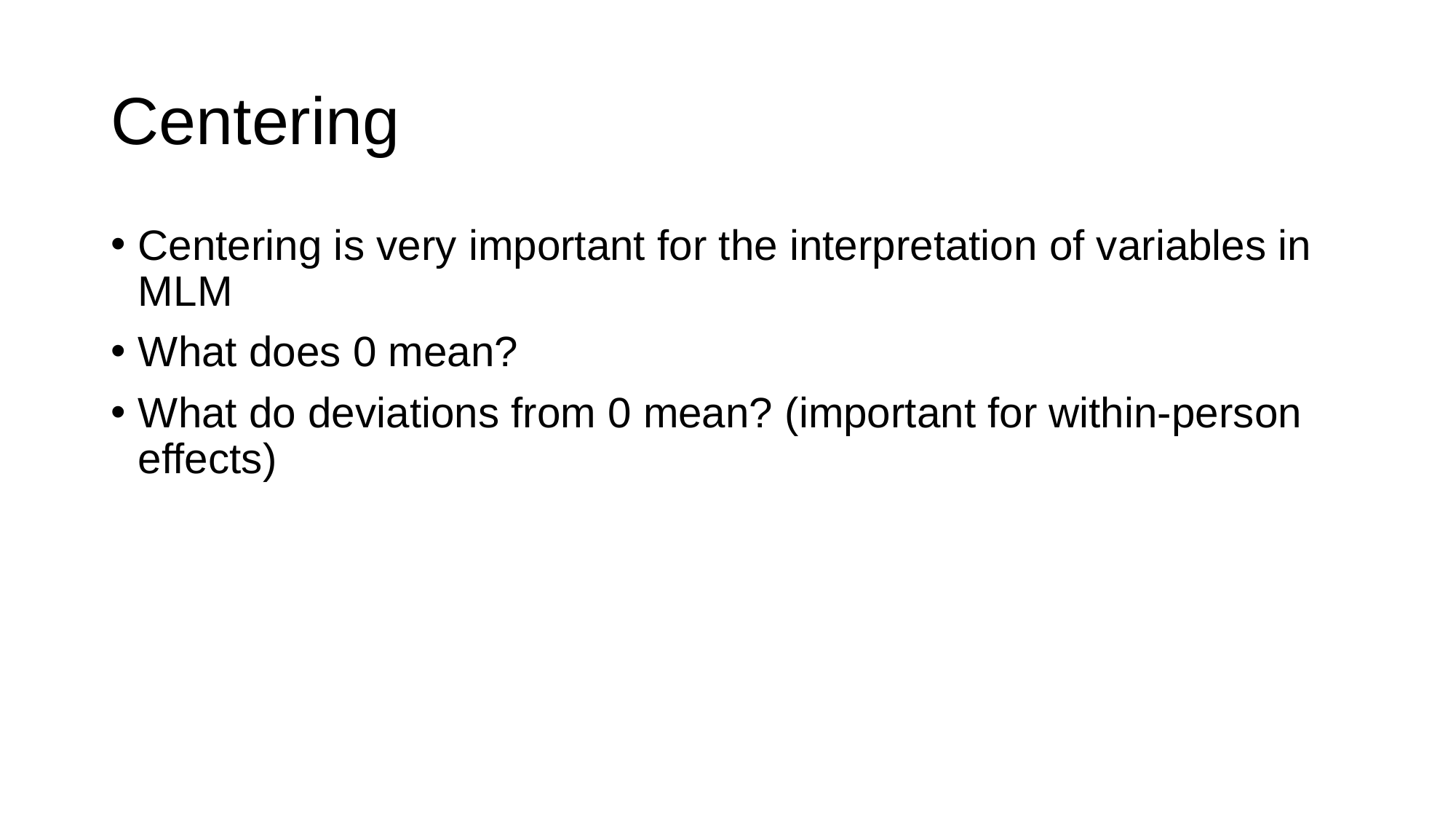

# Centering
Centering is very important for the interpretation of variables in MLM
What does 0 mean?
What do deviations from 0 mean? (important for within-person effects)